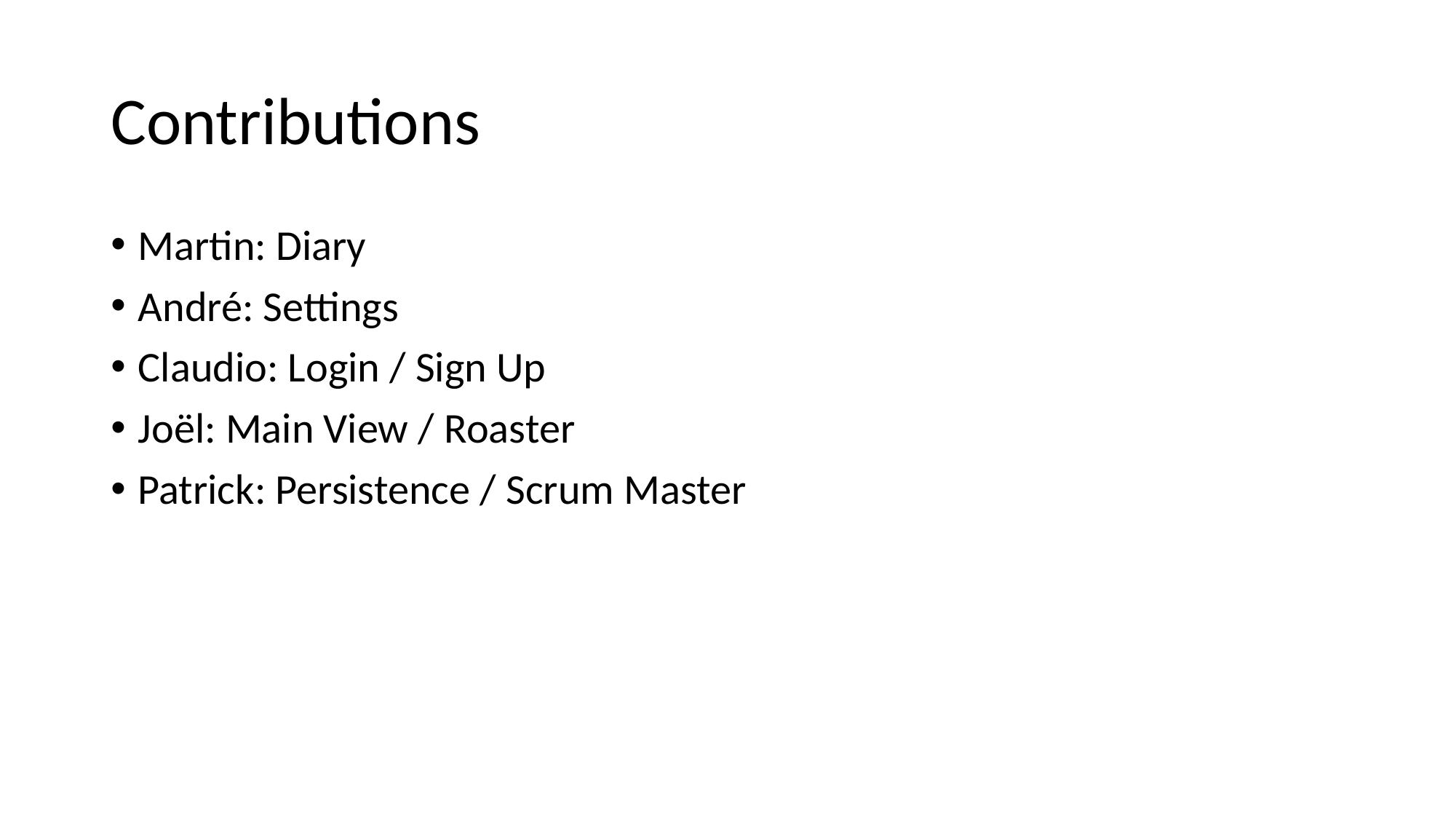

# Contributions
Martin: Diary
André: Settings
Claudio: Login / Sign Up
Joël: Main View / Roaster
Patrick: Persistence / Scrum Master